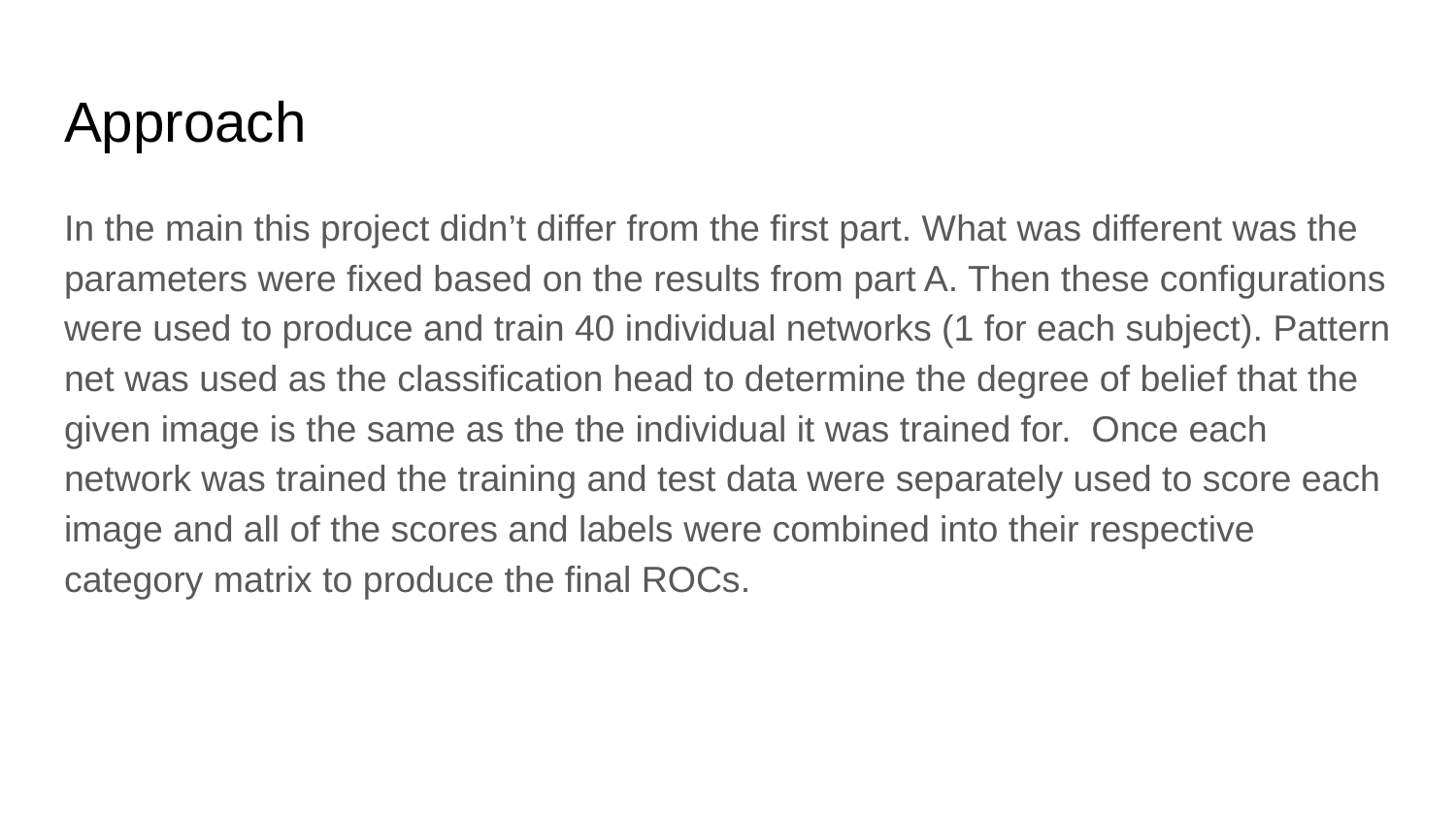

# Approach
In the main this project didn’t differ from the first part. What was different was the parameters were fixed based on the results from part A. Then these configurations were used to produce and train 40 individual networks (1 for each subject). Pattern net was used as the classification head to determine the degree of belief that the given image is the same as the the individual it was trained for.  Once each network was trained the training and test data were separately used to score each image and all of the scores and labels were combined into their respective category matrix to produce the final ROCs.